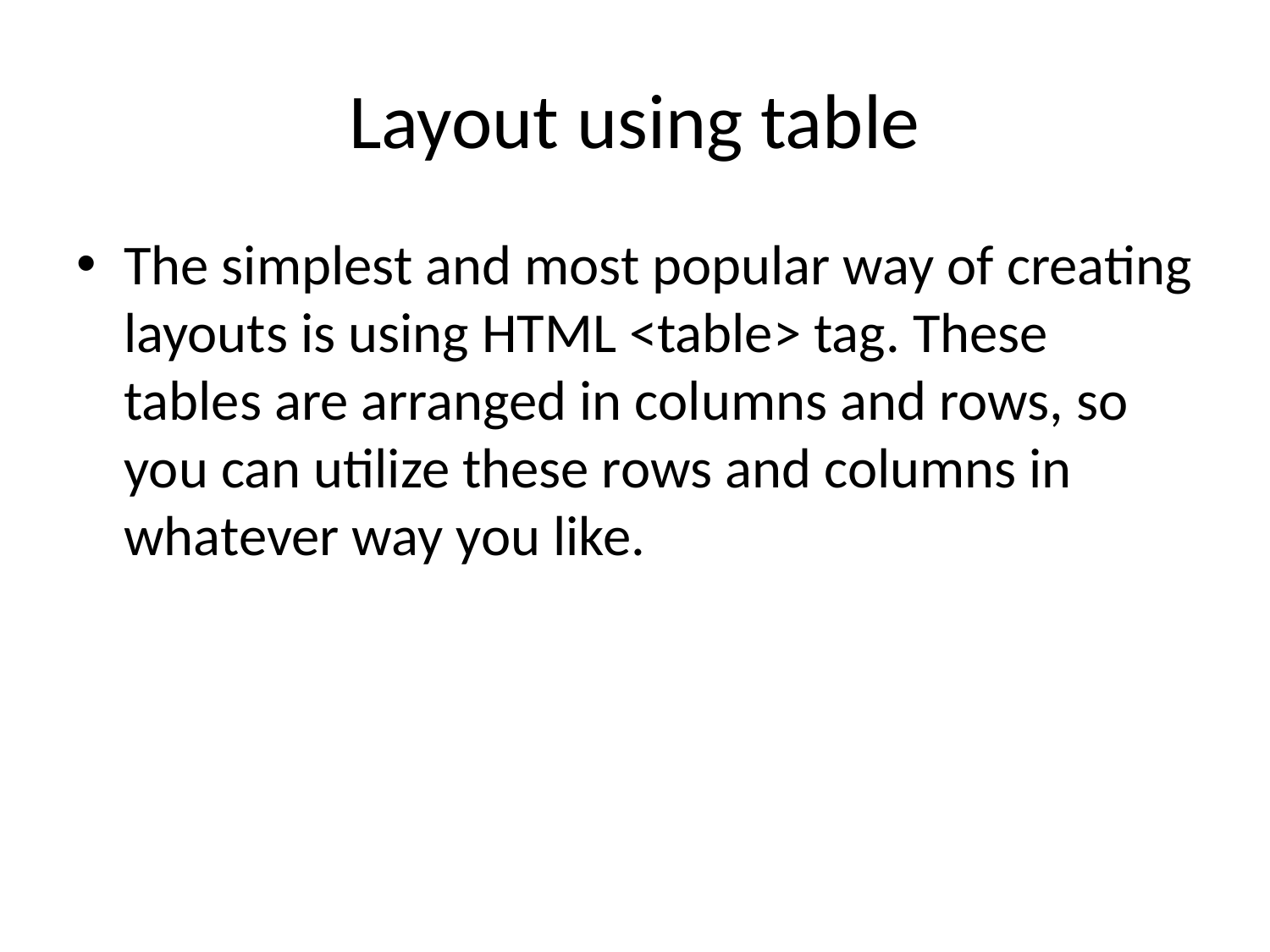

# Layout using table
The simplest and most popular way of creating layouts is using HTML <table> tag. These tables are arranged in columns and rows, so you can utilize these rows and columns in whatever way you like.